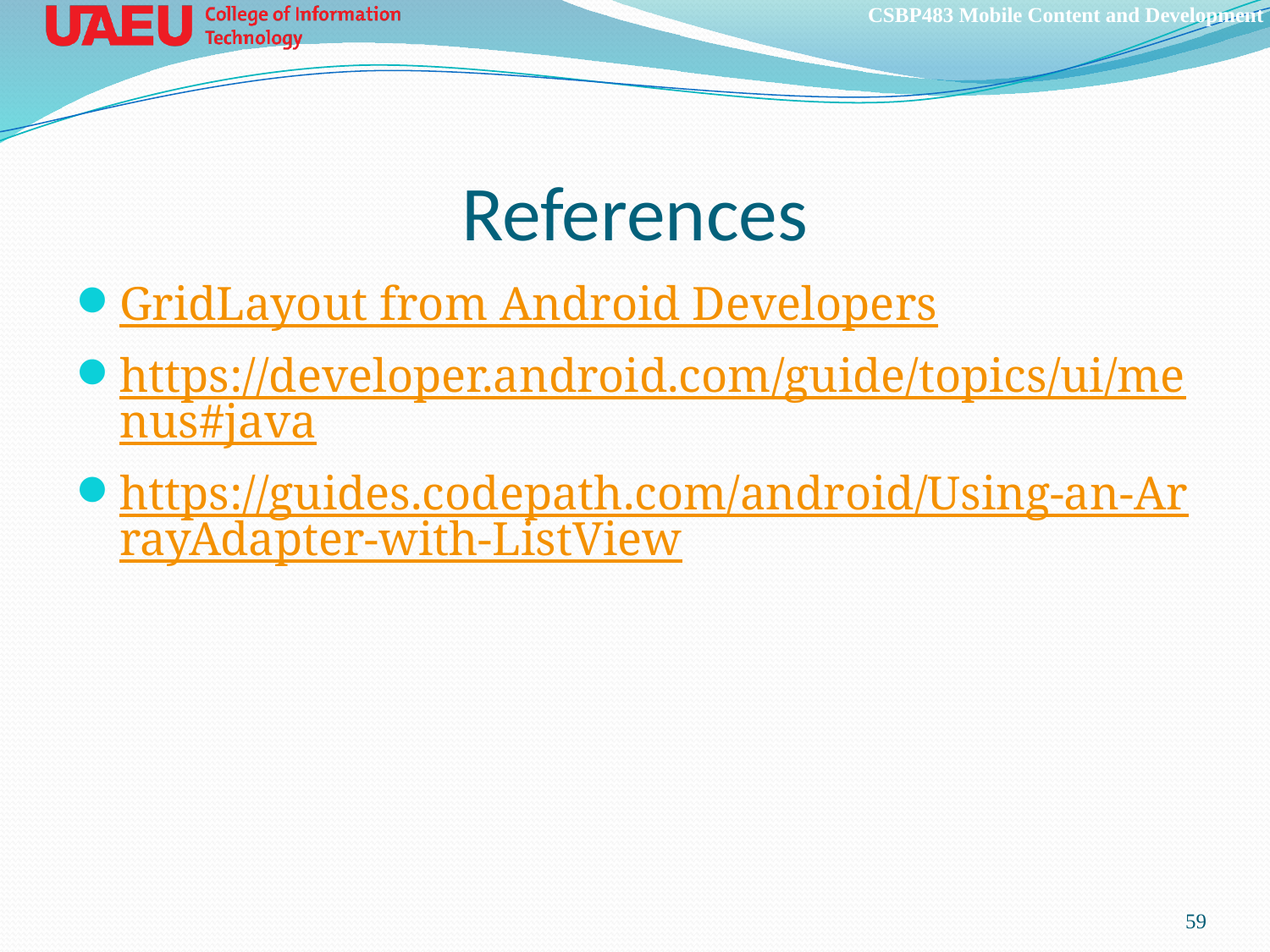

# References
GridLayout from Android Developers
https://developer.android.com/guide/topics/ui/menus#java
https://guides.codepath.com/android/Using-an-ArrayAdapter-with-ListView

59